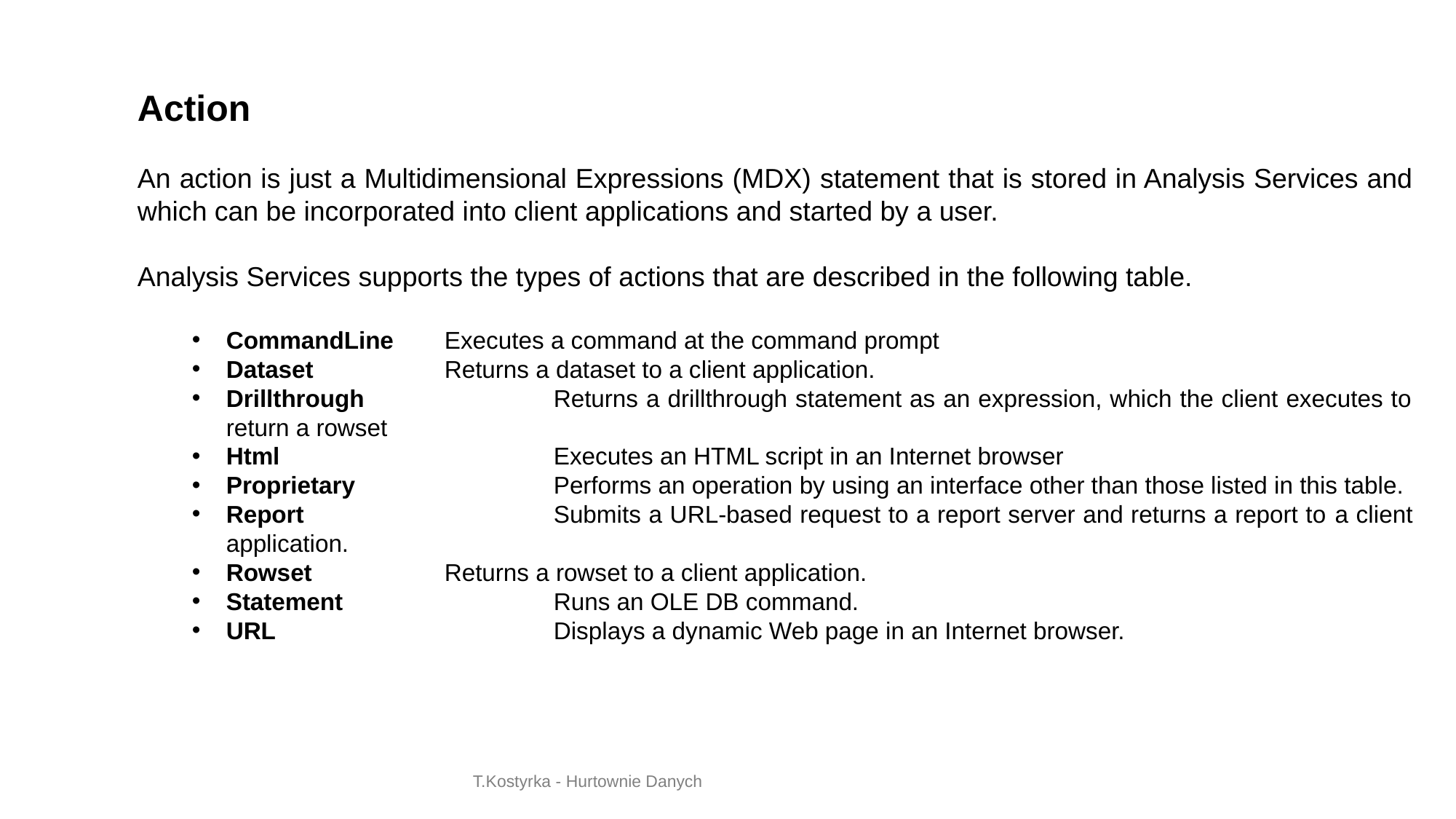

Action

An action is just a Multidimensional Expressions (MDX) statement that is stored in Analysis Services and which can be incorporated into client applications and started by a user.

Analysis Services supports the types of actions that are described in the following table.

CommandLine	Executes a command at the command prompt
Dataset		Returns a dataset to a client application.
Drillthrough		Returns a drillthrough statement as an expression, which the client executes to return a rowset
Html			Executes an HTML script in an Internet browser
Proprietary		Performs an operation by using an interface other than those listed in this table.
Report			Submits a URL-based request to a report server and returns a report to a client application.
Rowset		Returns a rowset to a client application.
Statement		Runs an OLE DB command.
URL			Displays a dynamic Web page in an Internet browser.
T.Kostyrka - Hurtownie Danych